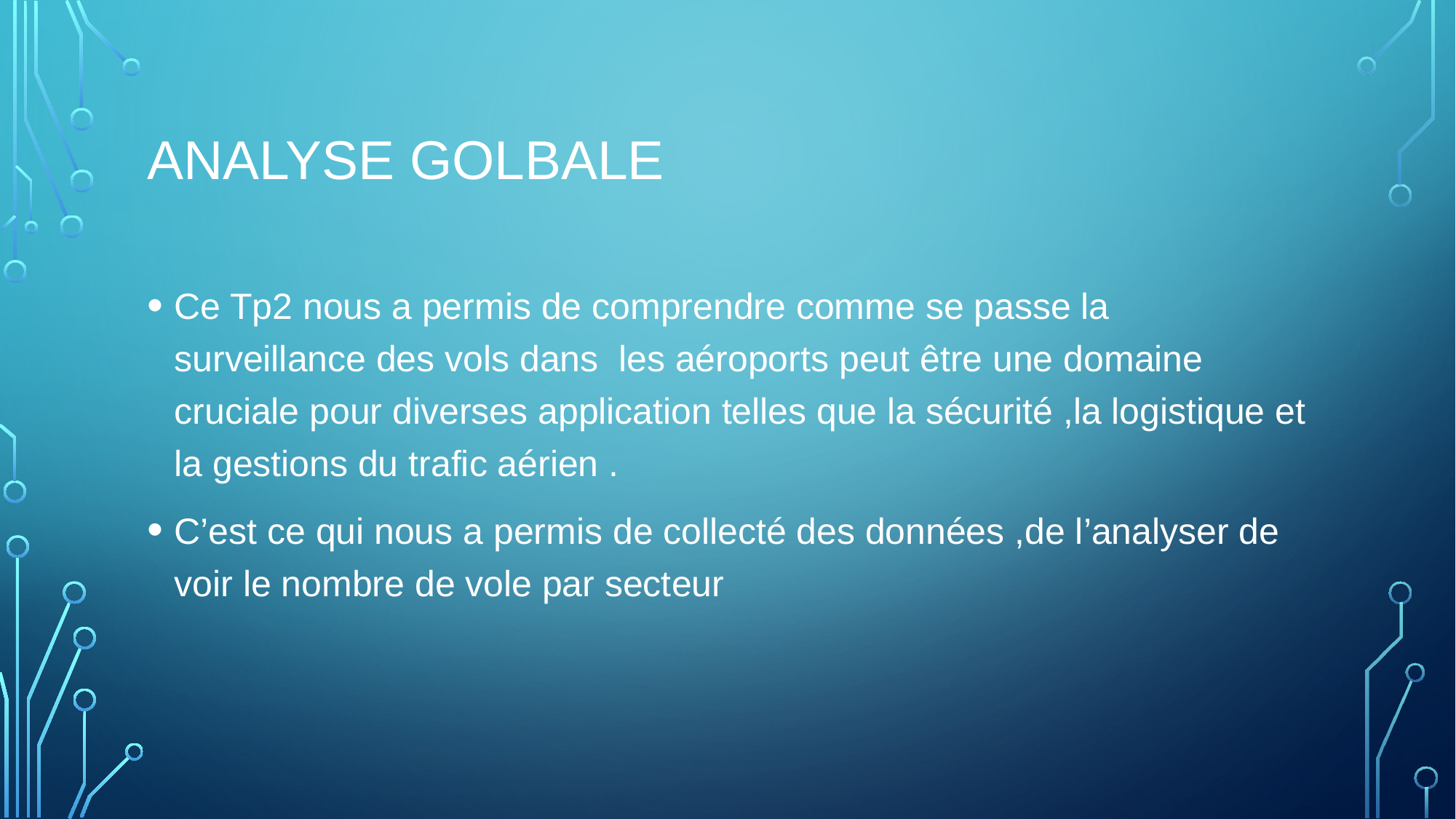

# ANALYSE GOLBALE
Ce Tp2 nous a permis de comprendre comme se passe la surveillance des vols dans  les aéroports peut être une domaine cruciale pour diverses application telles que la sécurité ,la logistique et la gestions du trafic aérien .
C’est ce qui nous a permis de collecté des données ,de l’analyser de voir le nombre de vole par secteur